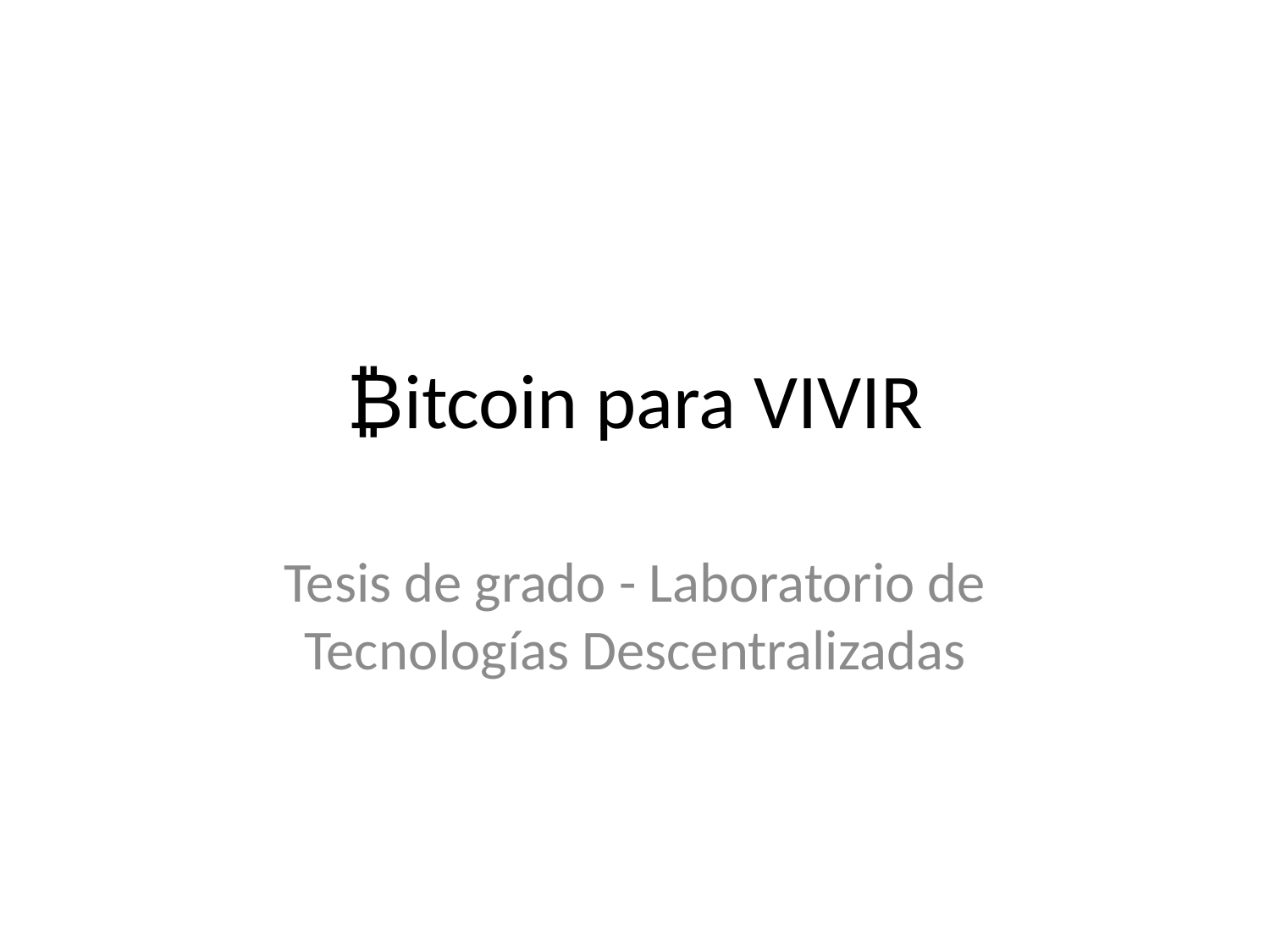

# ₿itcoin para VIVIR
Tesis de grado - Laboratorio de Tecnologías Descentralizadas